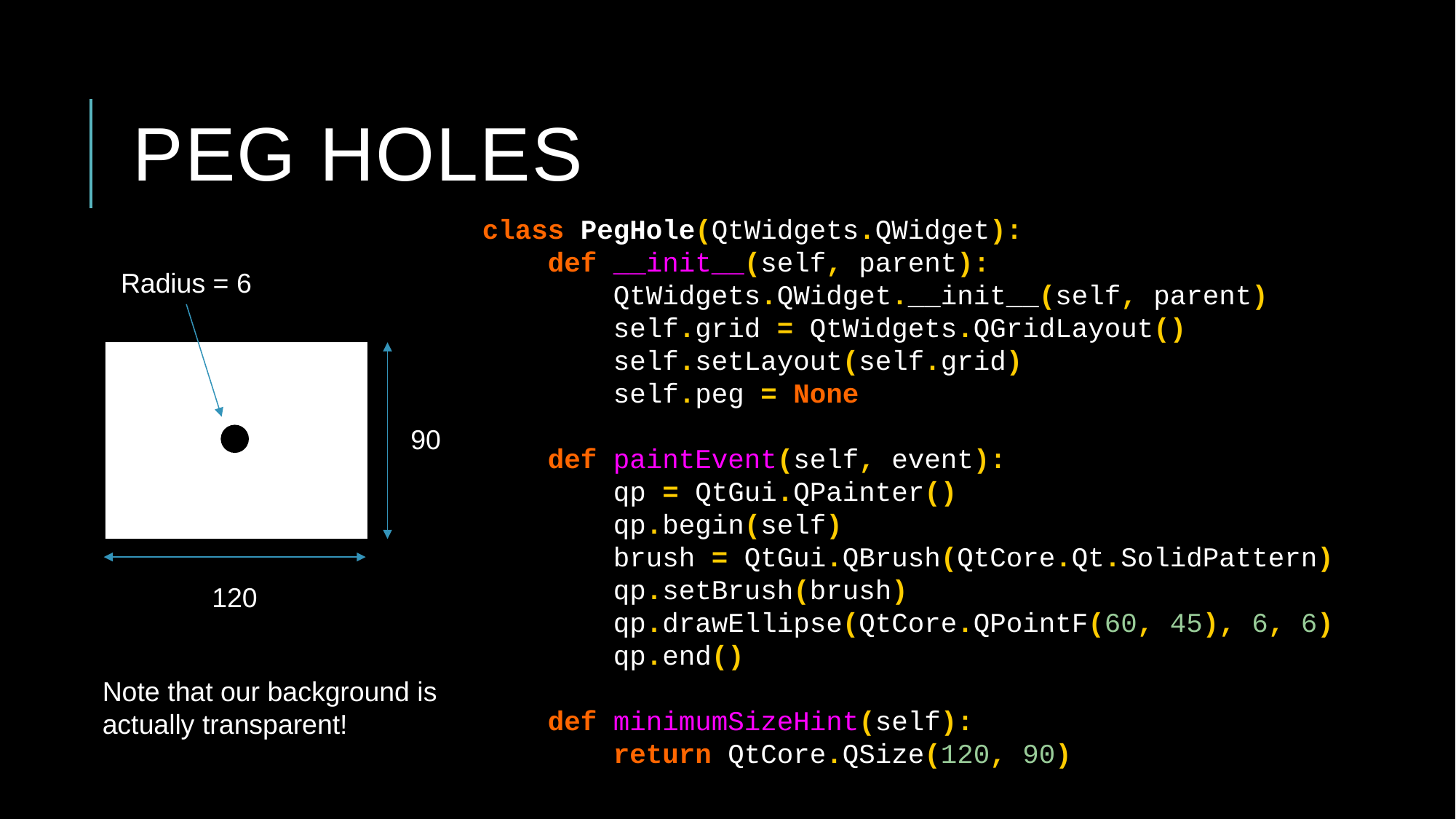

# Peg Holes
class PegHole(QtWidgets.QWidget):
    def __init__(self, parent):
        QtWidgets.QWidget.__init__(self, parent)
        self.grid = QtWidgets.QGridLayout()
        self.setLayout(self.grid)
        self.peg = None
    def paintEvent(self, event):
        qp = QtGui.QPainter()
        qp.begin(self)
        brush = QtGui.QBrush(QtCore.Qt.SolidPattern)
        qp.setBrush(brush)
        qp.drawEllipse(QtCore.QPointF(60, 45), 6, 6)
        qp.end()
    def minimumSizeHint(self):
        return QtCore.QSize(120, 90)
Radius = 6

90
120
Note that our background is
actually transparent!